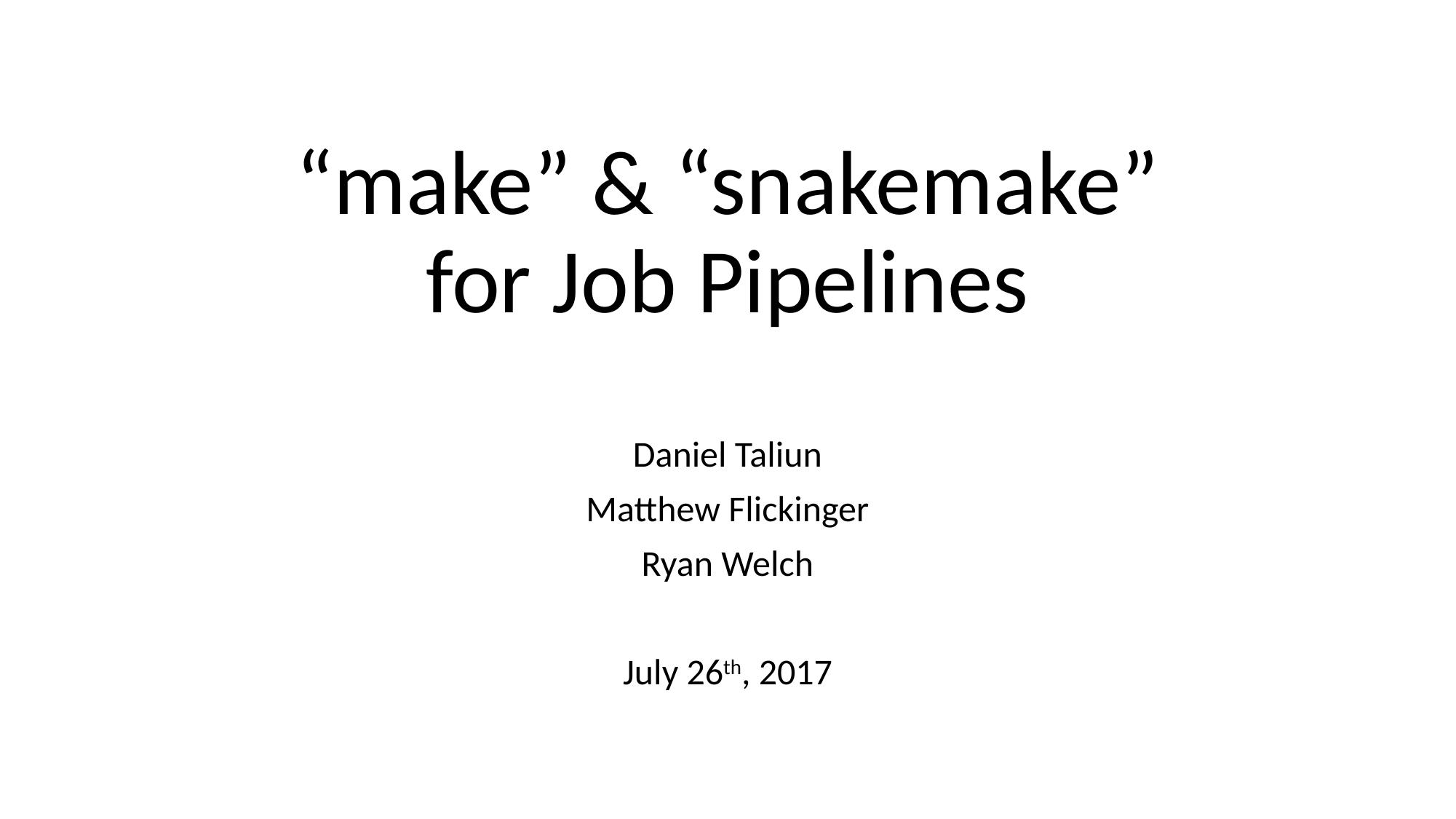

# “make” & “snakemake” for Job Pipelines
Daniel Taliun
Matthew Flickinger
Ryan Welch

July 26th, 2017